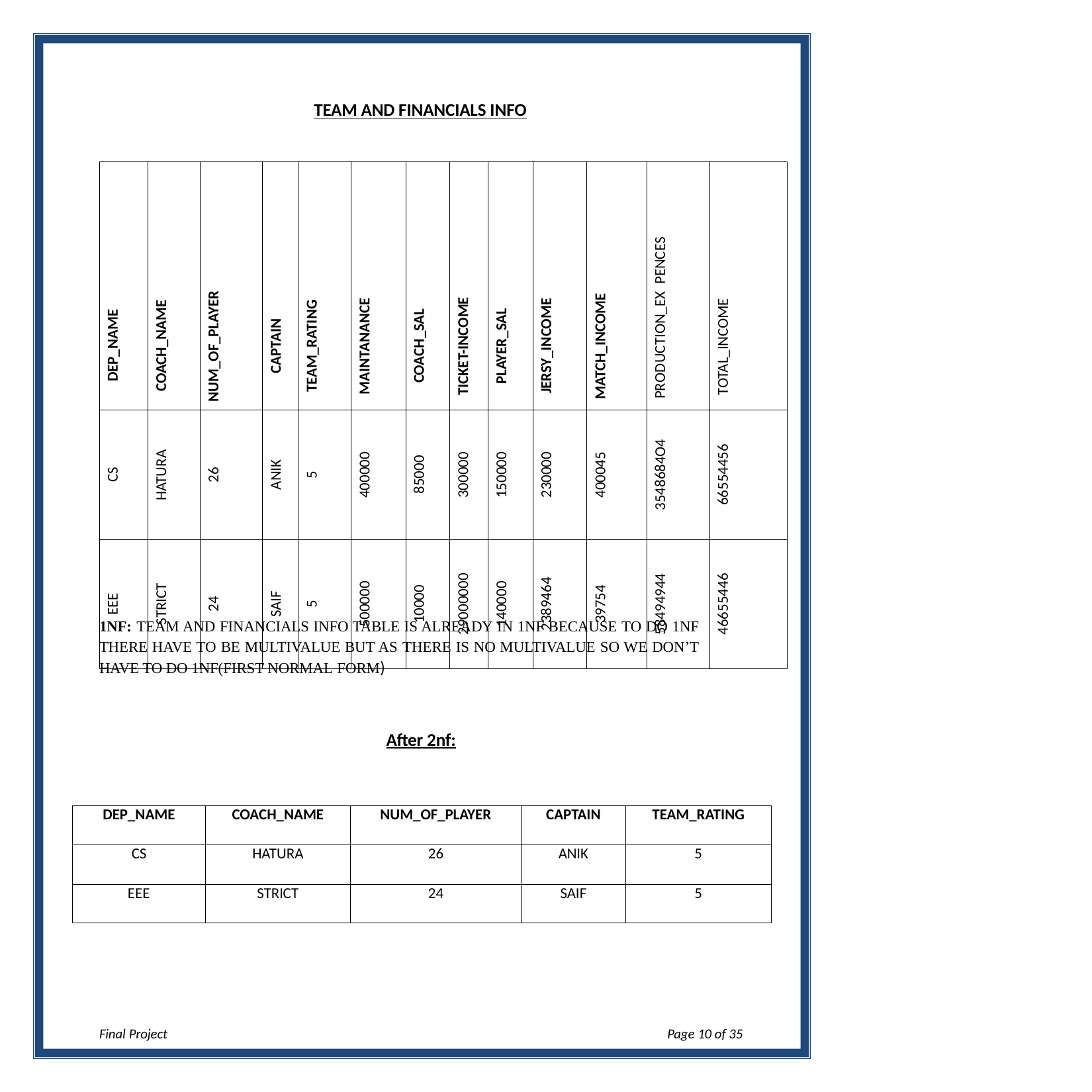

TEAM AND FINANCIALS INFO
| DEP\_NAME | COACH\_NAME | NUM\_OF\_PLAYER | CAPTAIN | TEAM\_RATING | MAINTANANCE | COACH\_SAL | TICKET-INCOME | PLAYER\_SAL | JERSY\_INCOME | MATCH\_INCOME | PRODUCTION\_EX PENCES | TOTAL\_INCOME |
| --- | --- | --- | --- | --- | --- | --- | --- | --- | --- | --- | --- | --- |
| CS | HATURA | 26 | ANIK | 5 | 400000 | 85000 | 300000 | 150000 | 230000 | 400045 | 3548684O4 | 66554456 |
| EEE | STRICT | 24 | SAIF | 5 | 500000 | 10000 | 29000000 | 140000 | 2389464 | 39754 | 58494944 | 46655446 |
1NF: TEAM AND FINANCIALS INFO TABLE IS ALREADY IN 1NF BECAUSE TO DO 1NF  THERE HAVE TO BE MULTIVALUE BUT AS THERE IS NO MULTIVALUE SO WE DON’T  HAVE TO DO 1NF(FIRST NORMAL FORM)
After 2nf:
| DEP\_NAME | COACH\_NAME | NUM\_OF\_PLAYER | CAPTAIN | TEAM\_RATING |
| --- | --- | --- | --- | --- |
| CS | HATURA | 26 | ANIK | 5 |
| EEE | STRICT | 24 | SAIF | 5 |
Final Project
Page 10 of 35